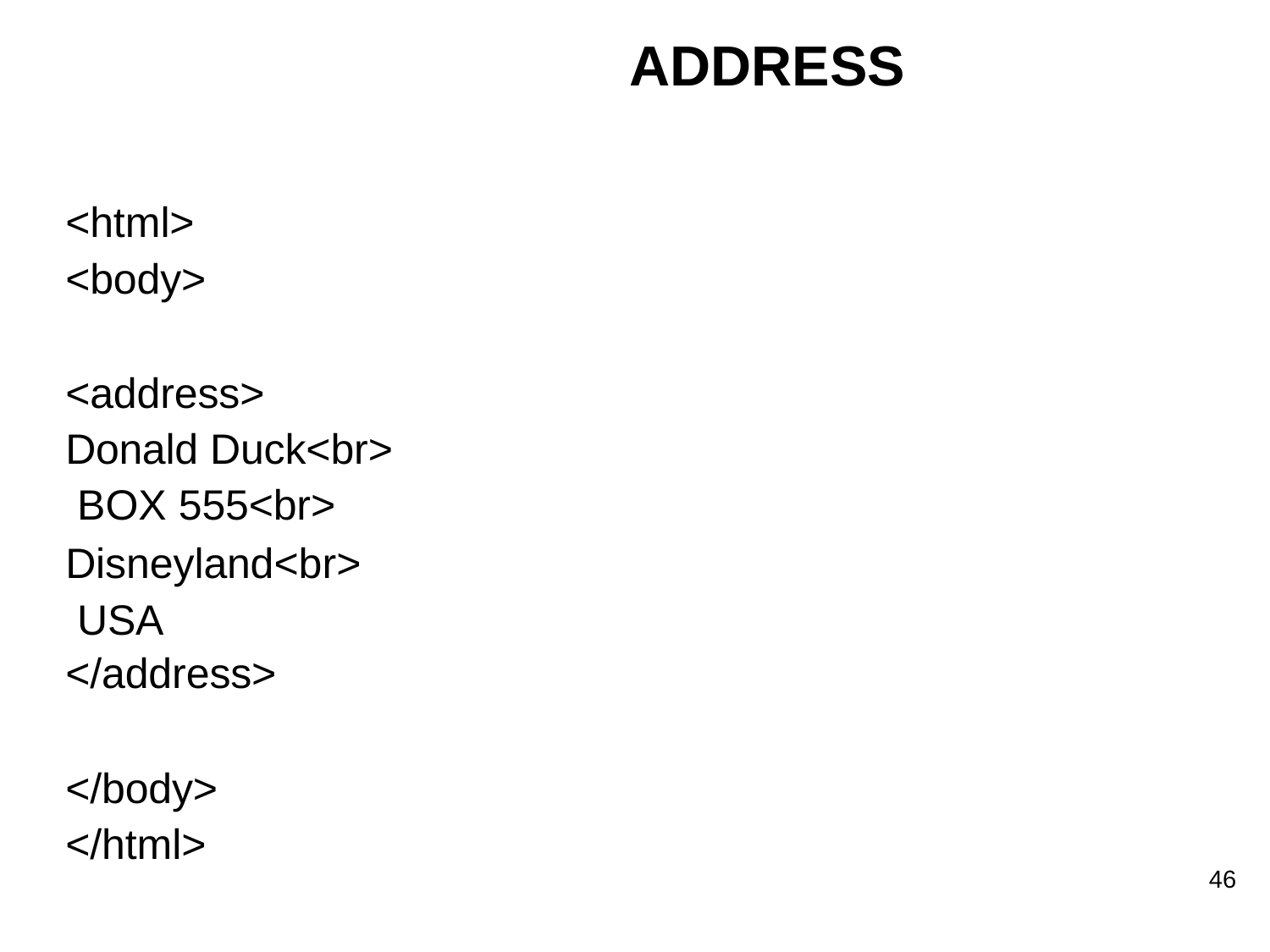

# ADDRESS
<html>
<body>

<address>  Donald Duck<br>  BOX 555<br>
Disneyland<br>  USA
</address>

</body>
</html>
46